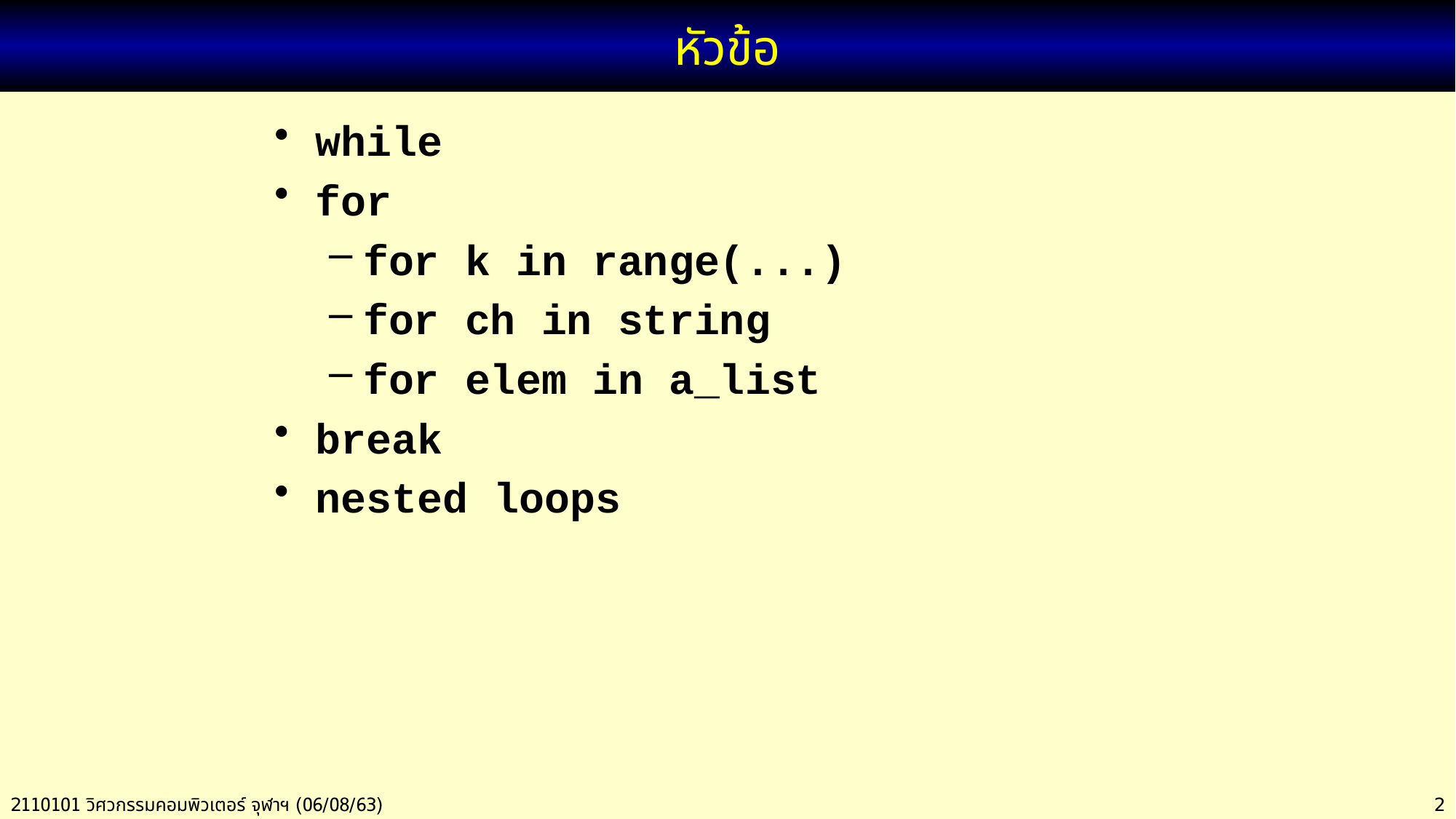

# หัวข้อ
while
for
for k in range(...)
for ch in string
for elem in a_list
break
nested loops